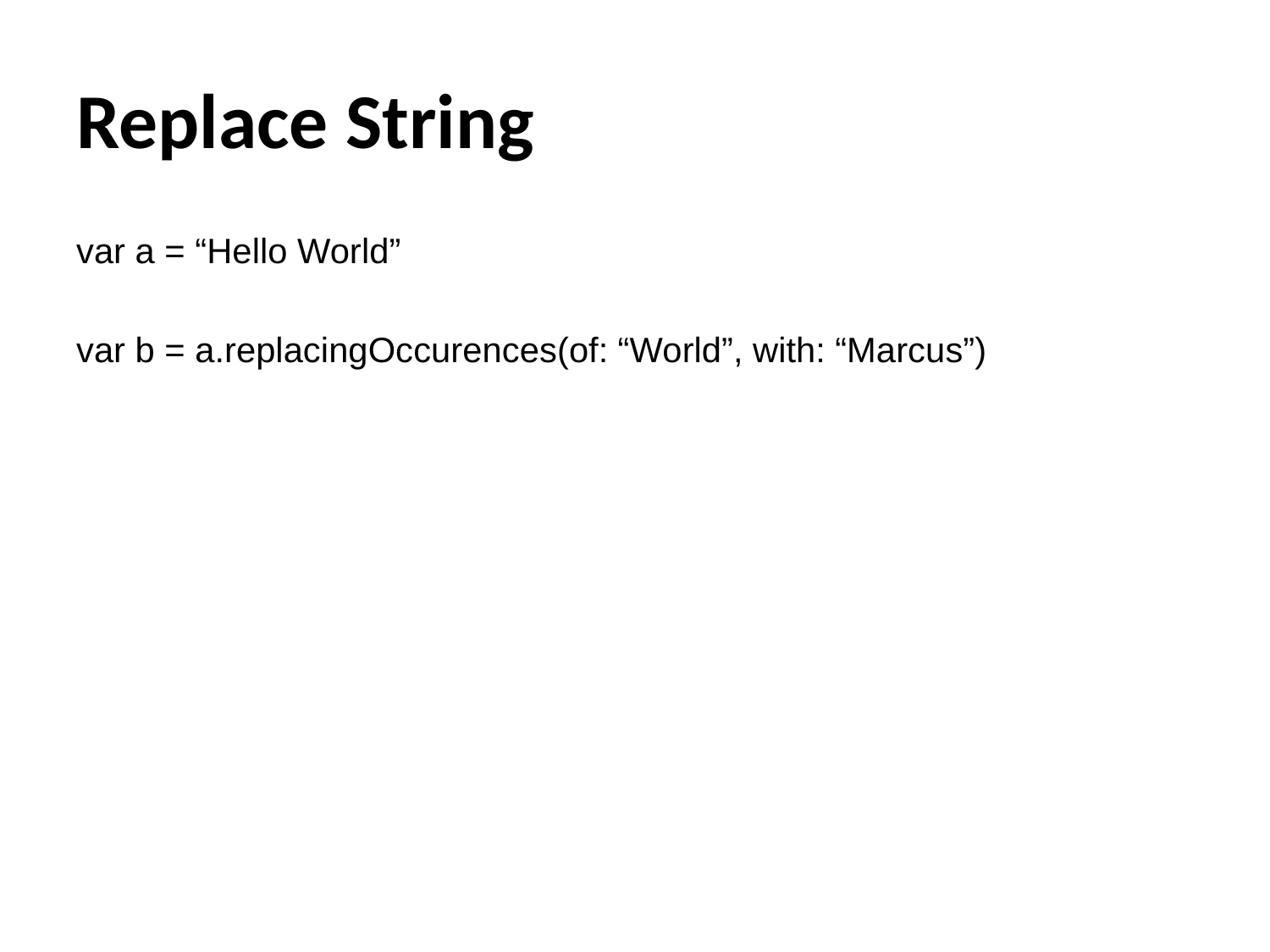

# Replace String
var a = “Hello World”

var b = a.replacingOccurences(of: “World”, with: “Marcus”)